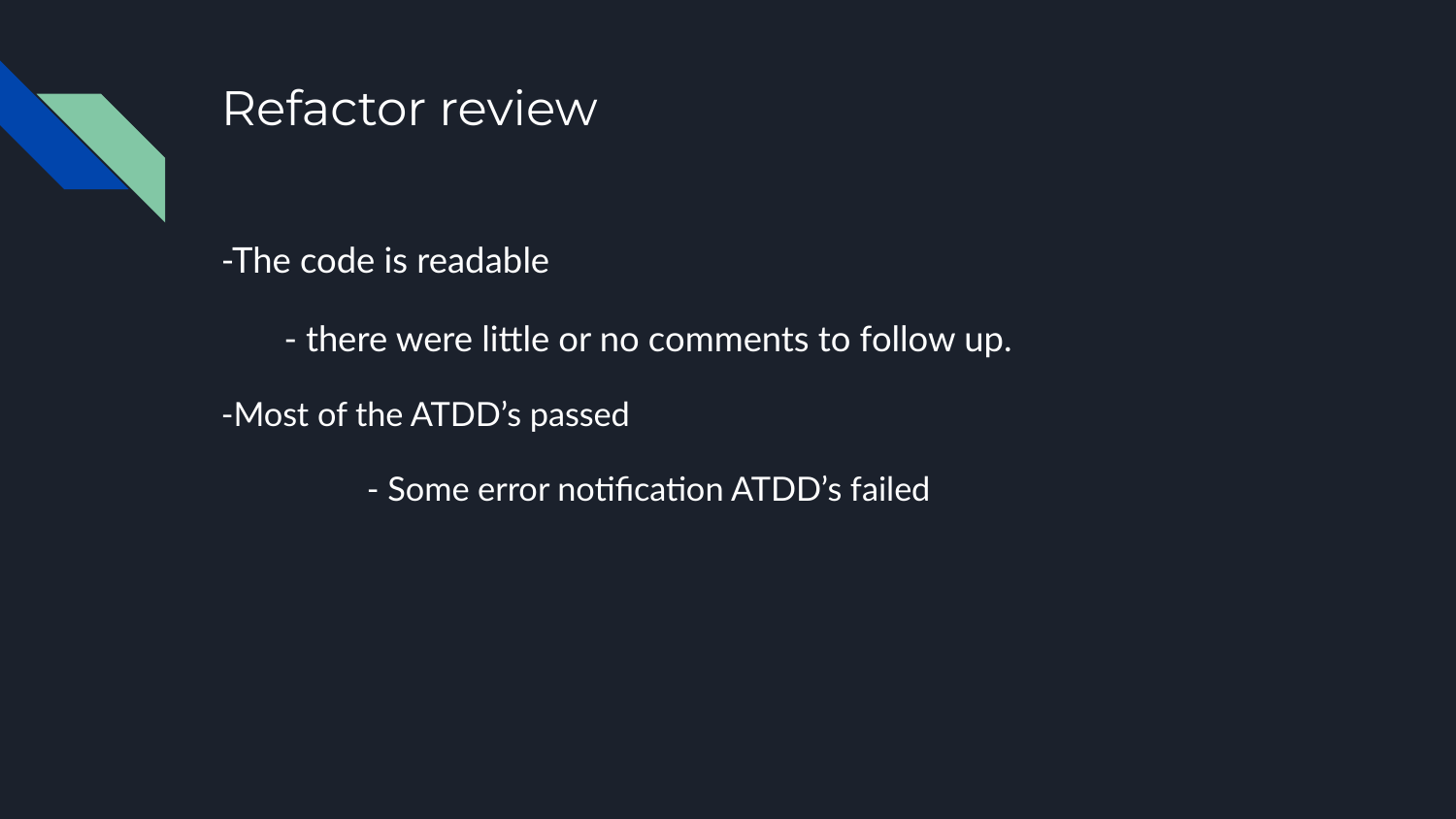

# Refactor review

-The code is readable
       - there were little or no comments to follow up.
-Most of the ATDD’s passed
	- Some error notification ATDD’s failed